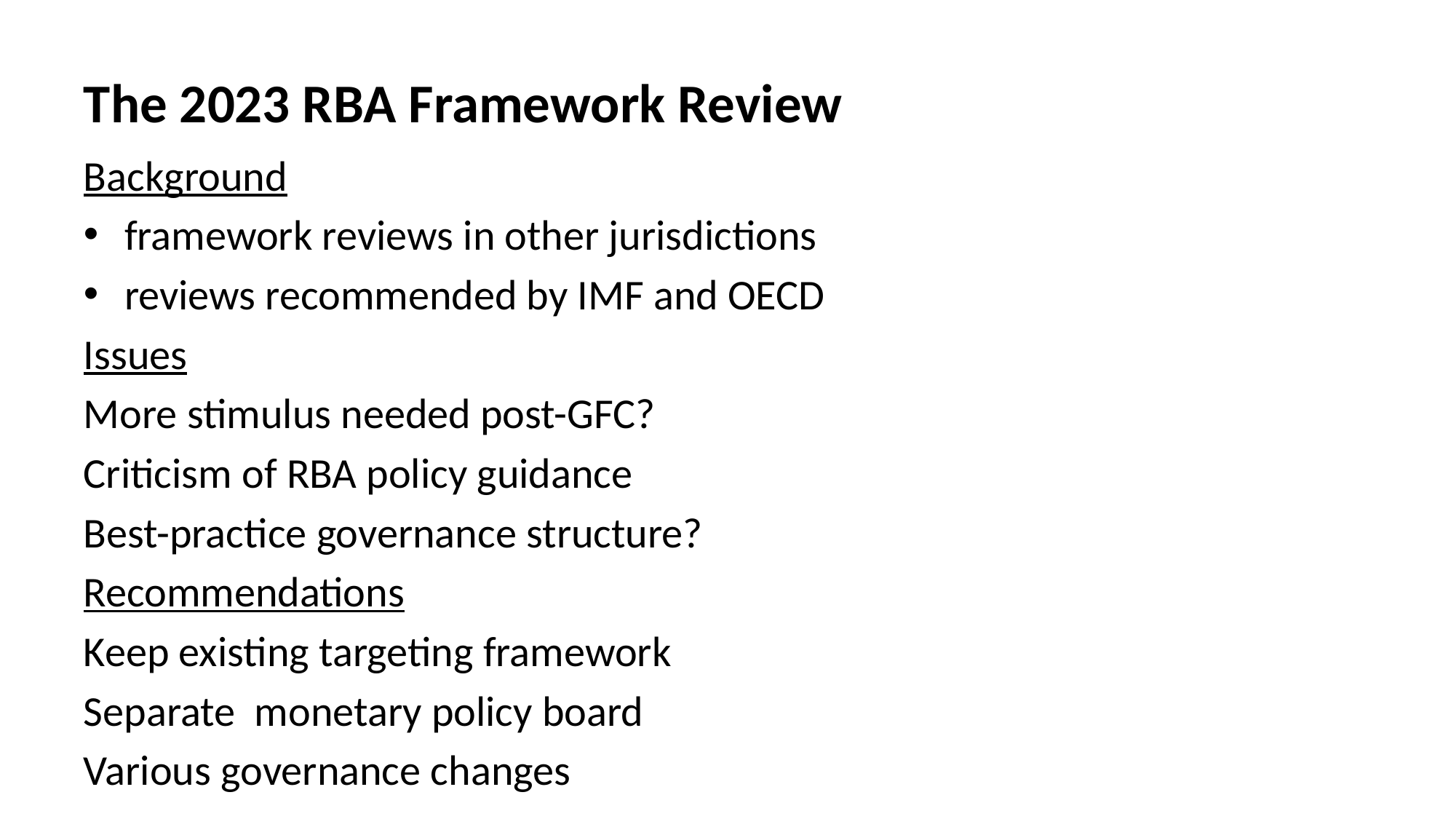

# The 2023 RBA Framework Review
Background
framework reviews in other jurisdictions
reviews recommended by IMF and OECD
Issues
More stimulus needed post-GFC?
Criticism of RBA policy guidance
Best-practice governance structure?
Recommendations
Keep existing targeting framework
Separate  monetary policy board
Various governance changes